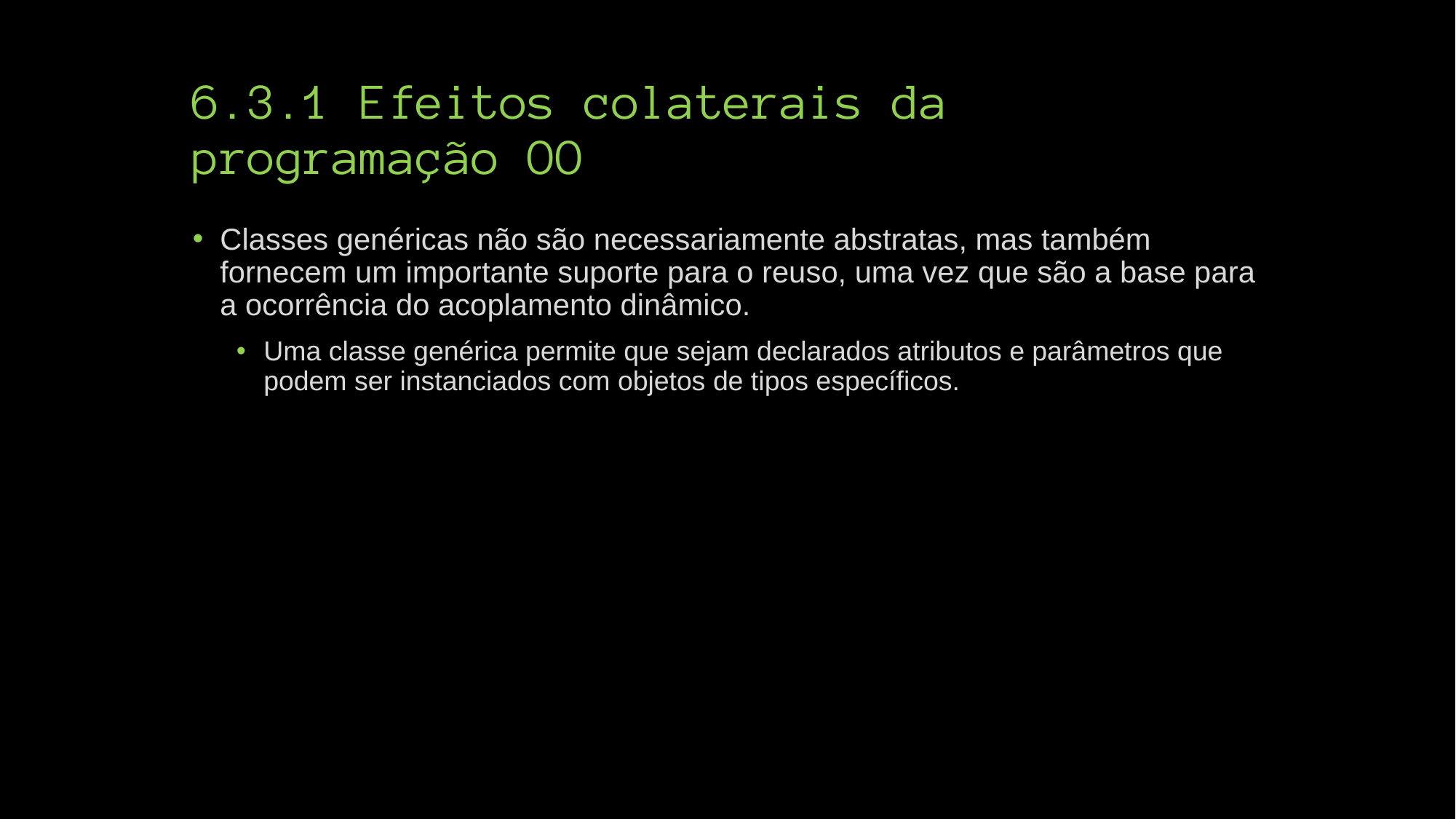

# 6.3.1 Efeitos colaterais da programação OO
Classes genéricas não são necessariamente abstratas, mas também fornecem um importante suporte para o reuso, uma vez que são a base para a ocorrência do acoplamento dinâmico.
Uma classe genérica permite que sejam declarados atributos e parâmetros que podem ser instanciados com objetos de tipos específicos.